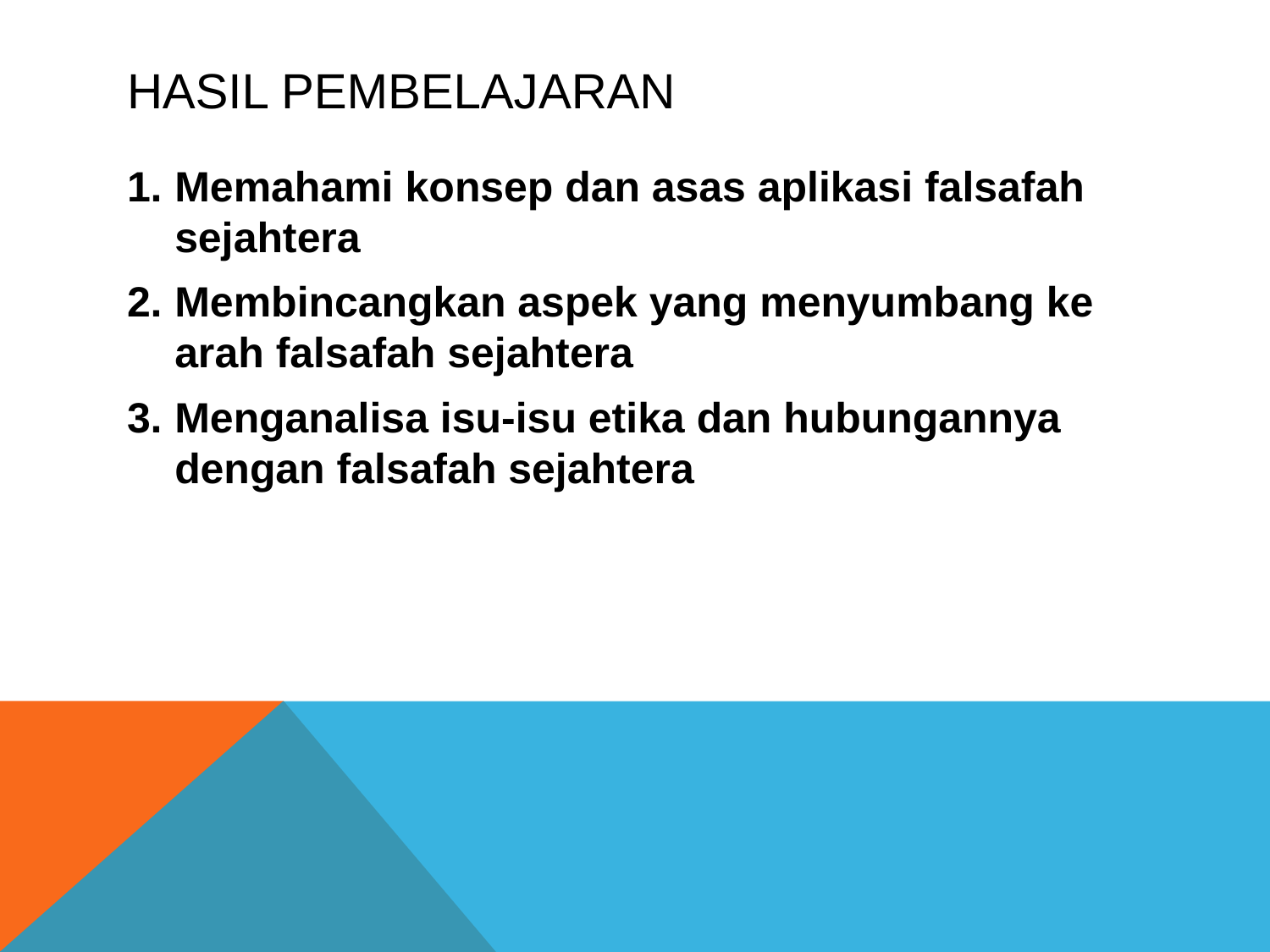

# Hasil pembelajaran
Memahami konsep dan asas aplikasi falsafah sejahtera
Membincangkan aspek yang menyumbang ke arah falsafah sejahtera
Menganalisa isu-isu etika dan hubungannya dengan falsafah sejahtera